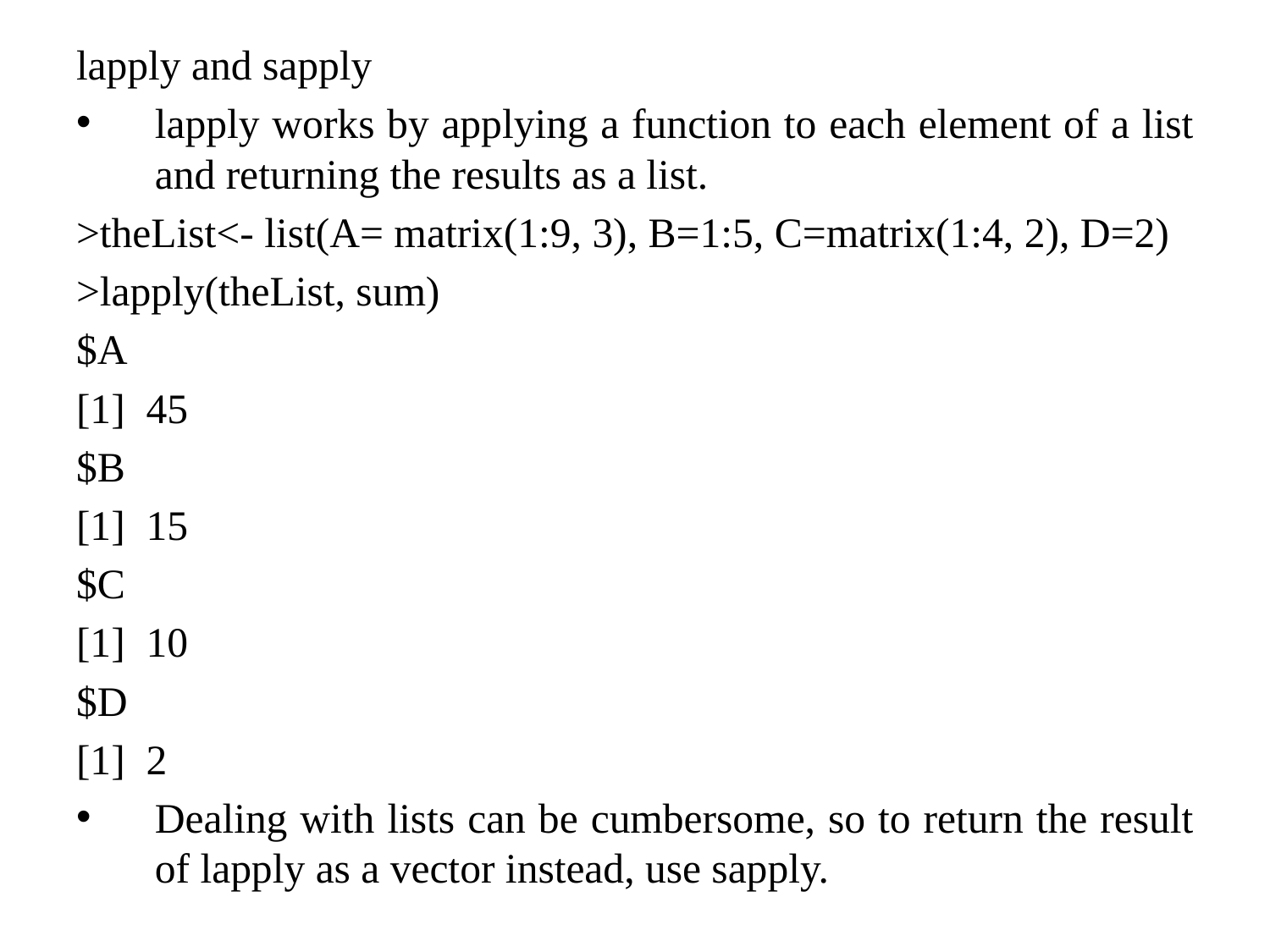

lapply and sapply
lapply works by applying a function to each element of a list and returning the results as a list.
>theList<- list(A= matrix(1:9, 3), B=1:5, C=matrix(1:4, 2), D=2)
>lapply(theList, sum)
$A
[1]  45
$B
[1]  15
$C
[1]  10
$D
[1]  2
Dealing with lists can be cumbersome, so to return the result of lapply as a vector instead, use sapply.